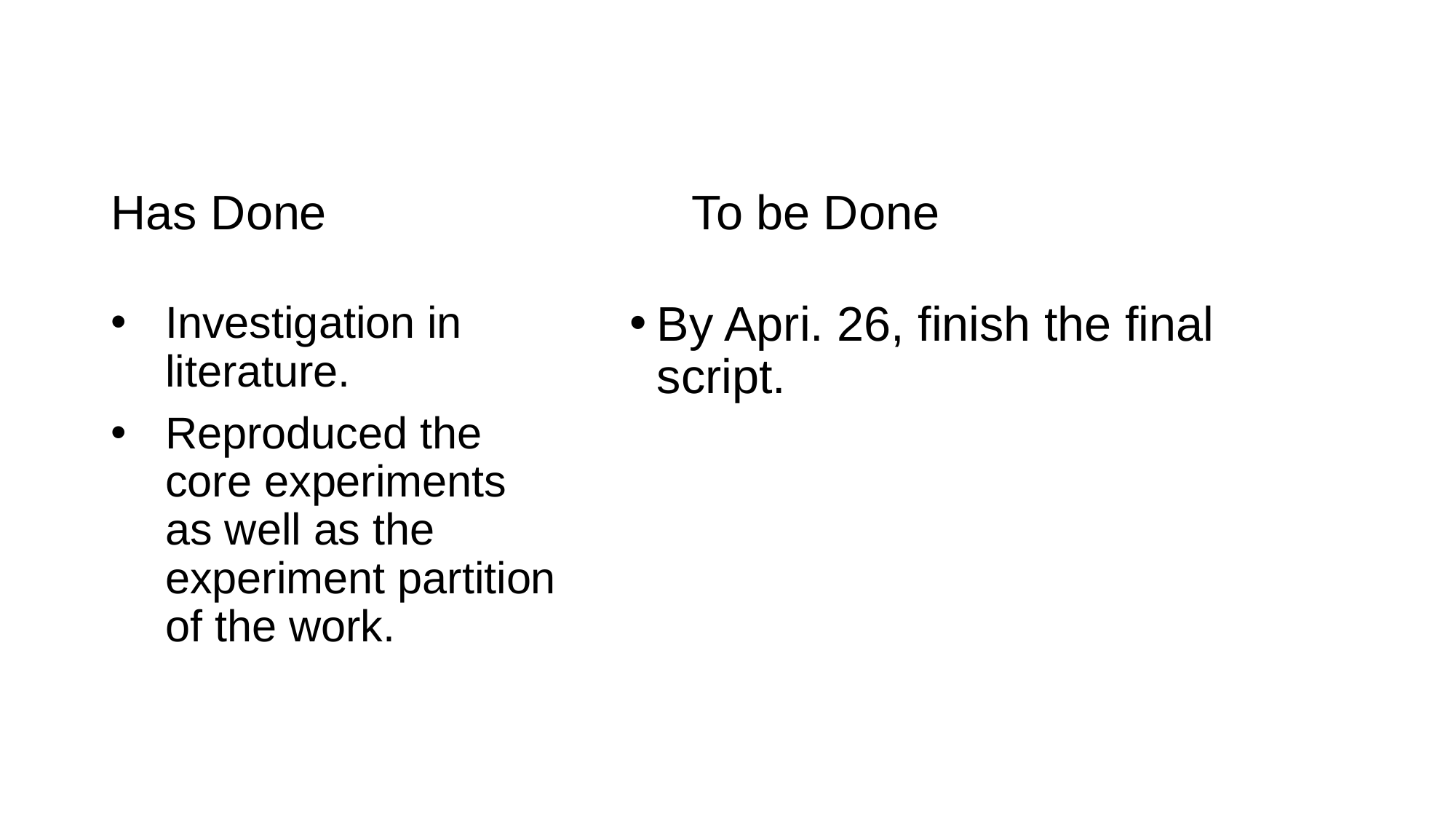

# Has Done
To be Done
By Apri. 26, finish the final script.

Investigation in literature.
Reproduced the core experiments as well as the experiment partition of the work.